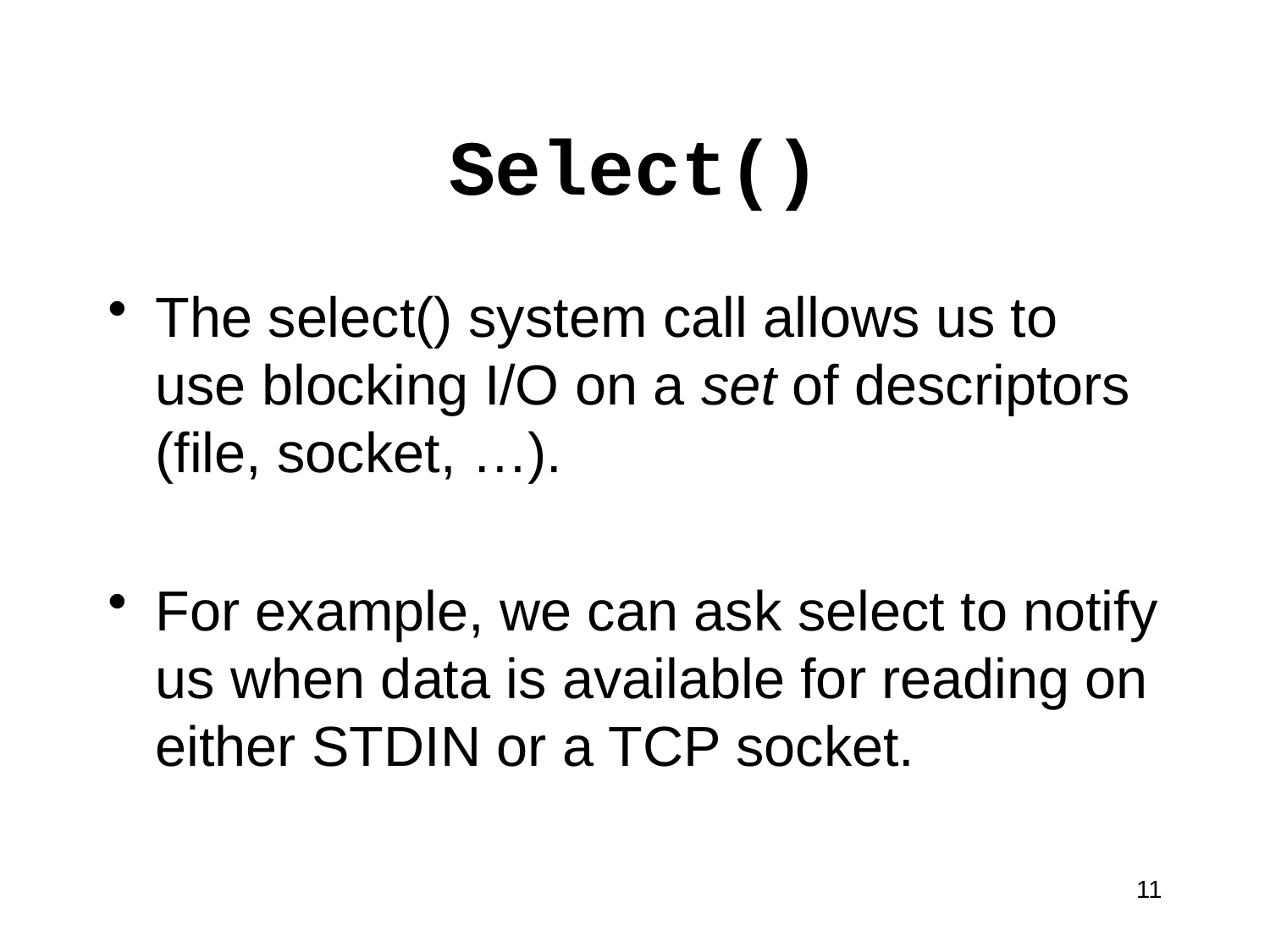

# Select()
The select() system call allows us to use blocking I/O on a set of descriptors (file, socket, …).

For example, we can ask select to notify us when data is available for reading on either STDIN or a TCP socket.
11